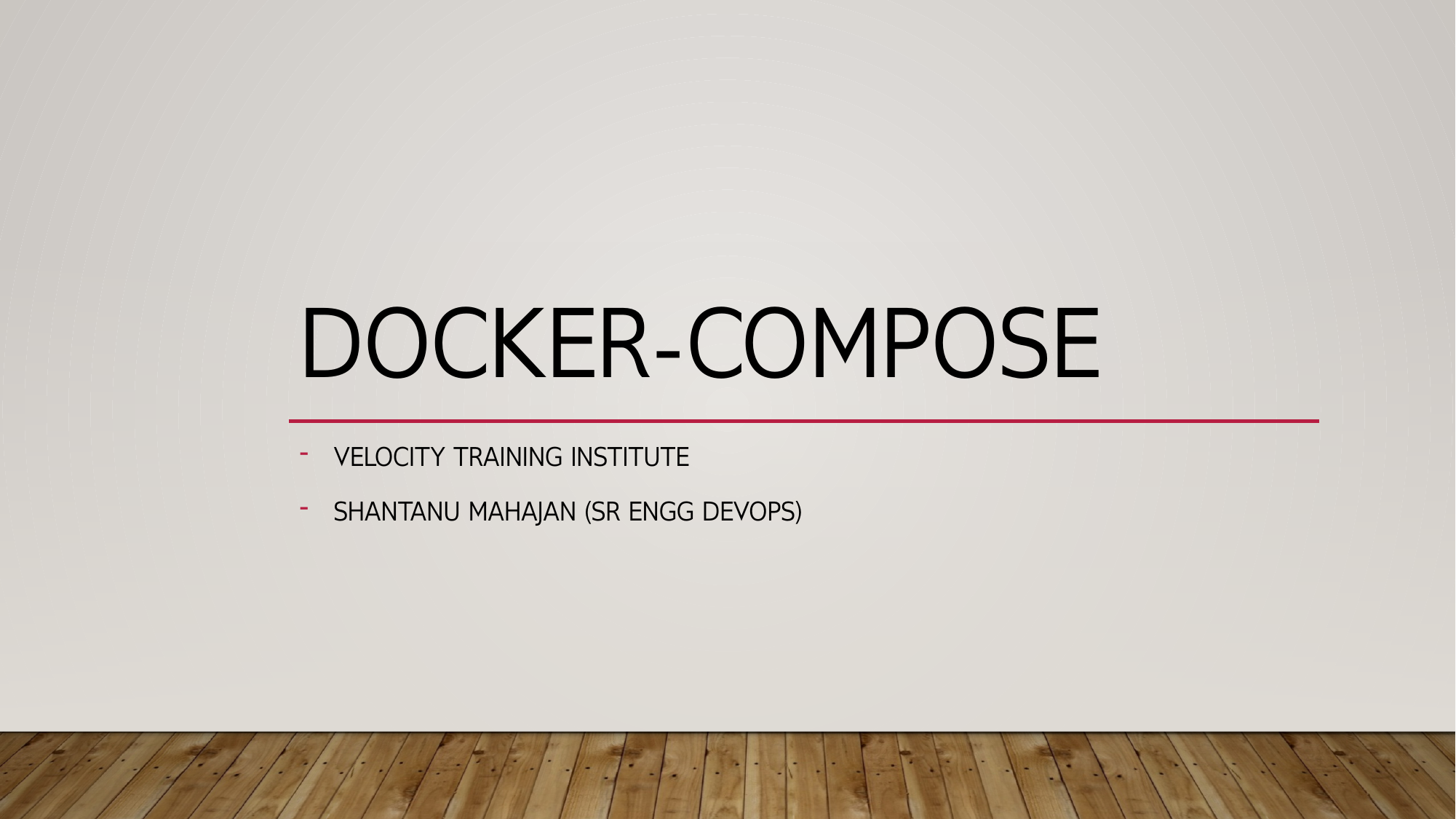

# Docker-compose
Velocity training institute
Shantanu Mahajan (sr engg devops)